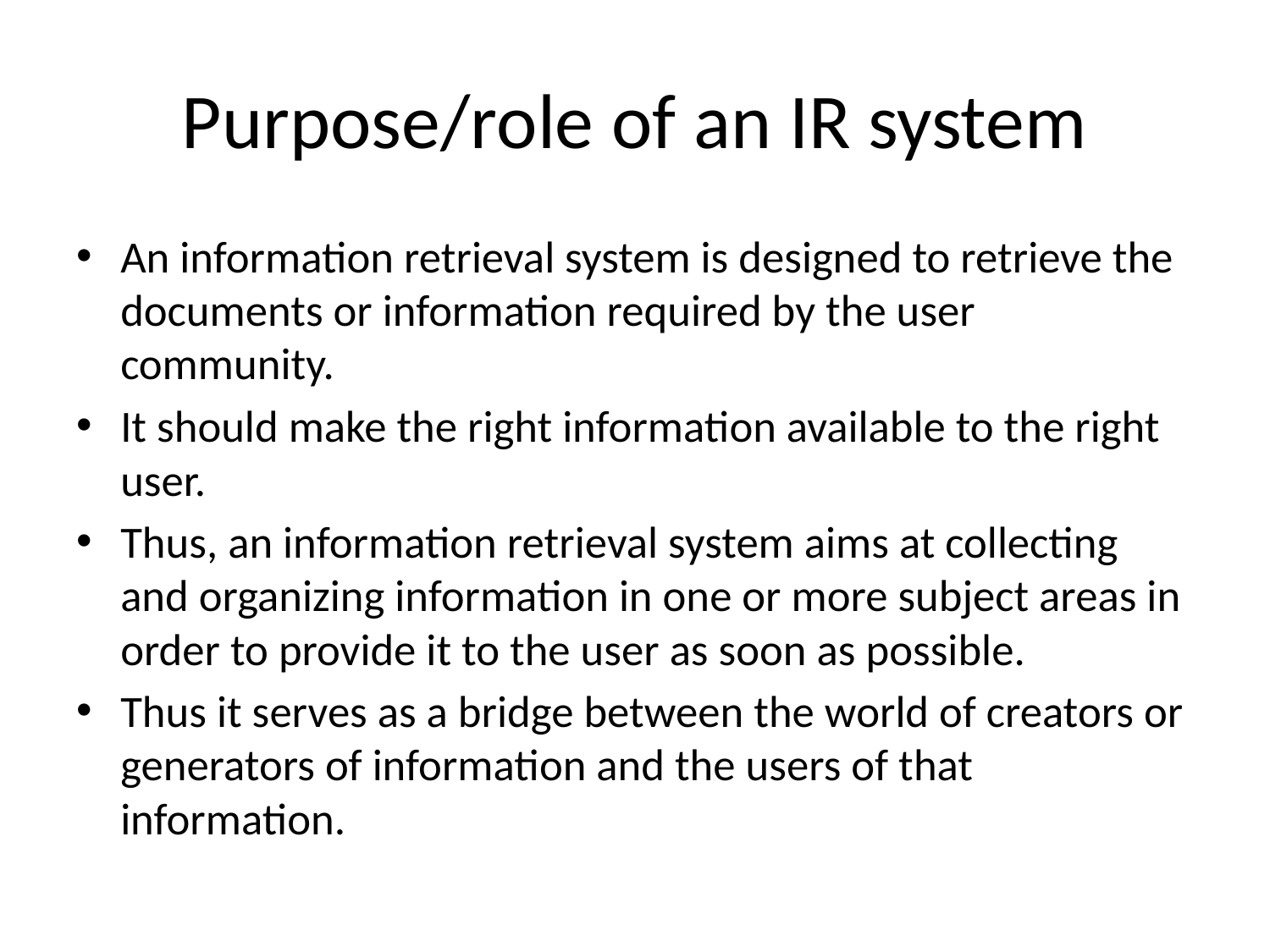

# Purpose/role of an IR system
An information retrieval system is designed to retrieve the documents or information required by the user community.
It should make the right information available to the right user.
Thus, an information retrieval system aims at collecting and organizing information in one or more subject areas in order to provide it to the user as soon as possible.
Thus it serves as a bridge between the world of creators or generators of information and the users of that information.